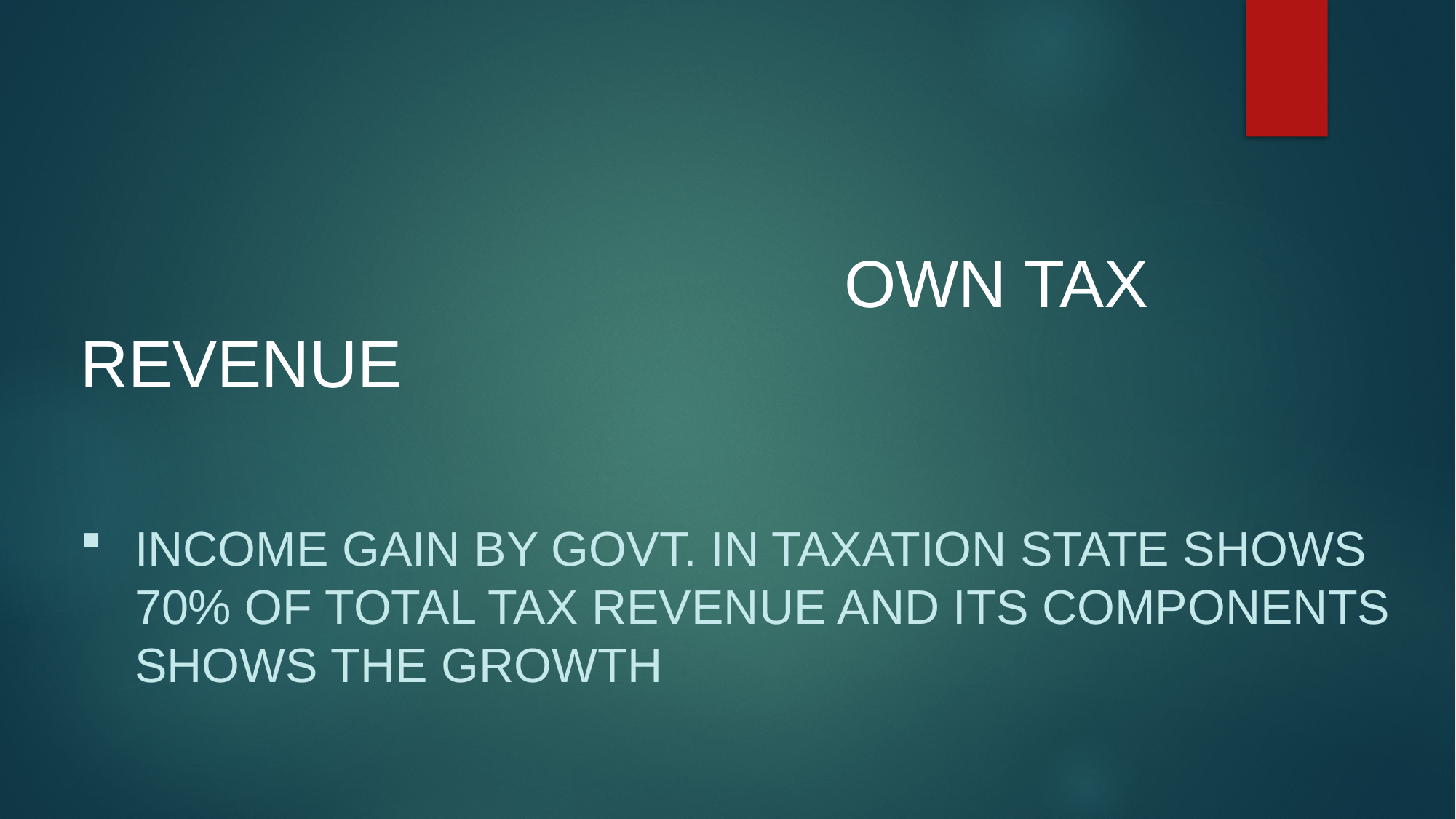

OWN TAX REVENUE

INCOME GAIN BY GOVT. IN TAXATION STATE SHOWS 70% OF TOTAL TAX REVENUE AND ITS COMPONENTS SHOWS THE GROWTH